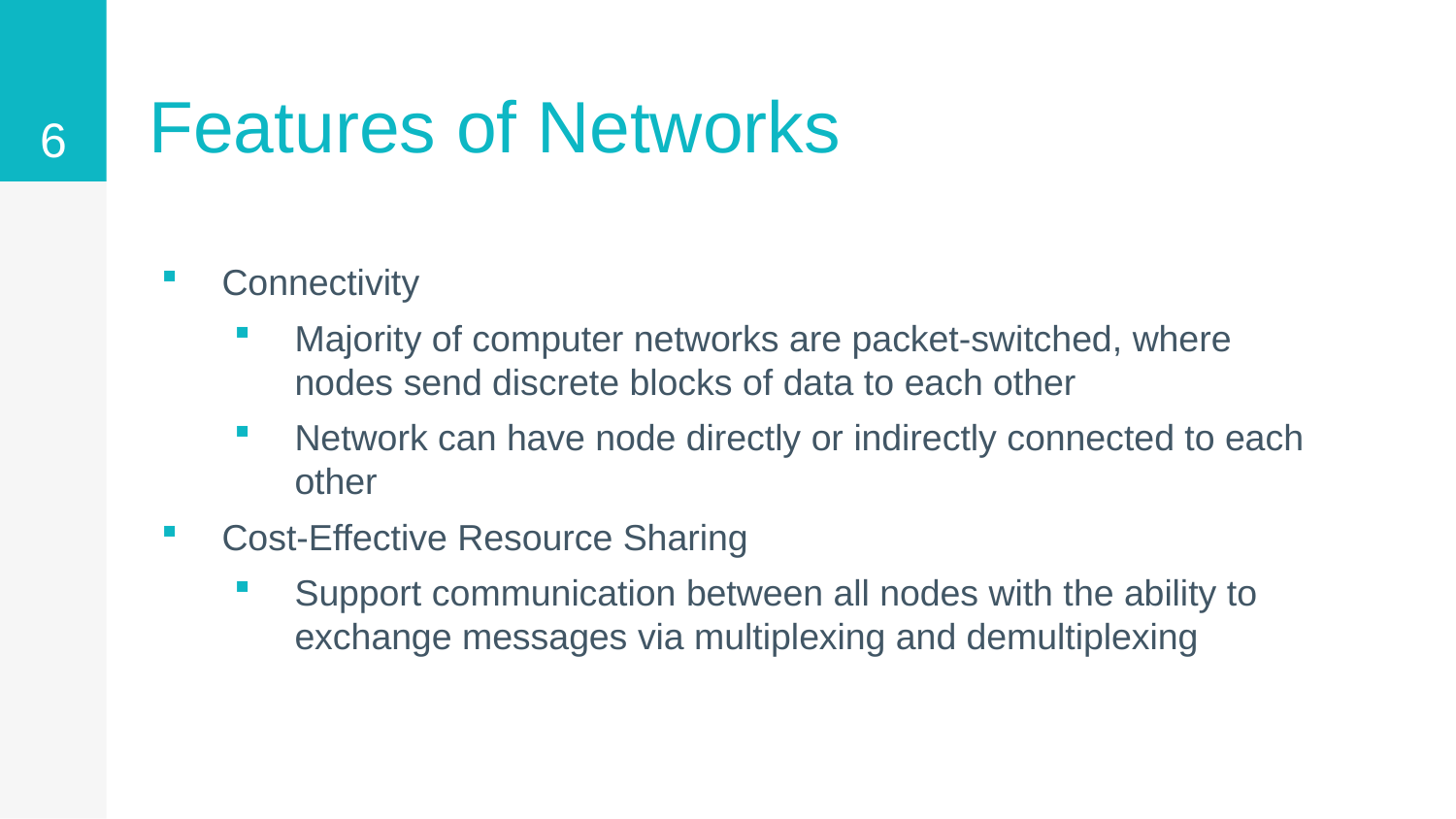

6
# Features of Networks
Connectivity
Majority of computer networks are packet-switched, where nodes send discrete blocks of data to each other
Network can have node directly or indirectly connected to each other
Cost-Effective Resource Sharing
Support communication between all nodes with the ability to exchange messages via multiplexing and demultiplexing